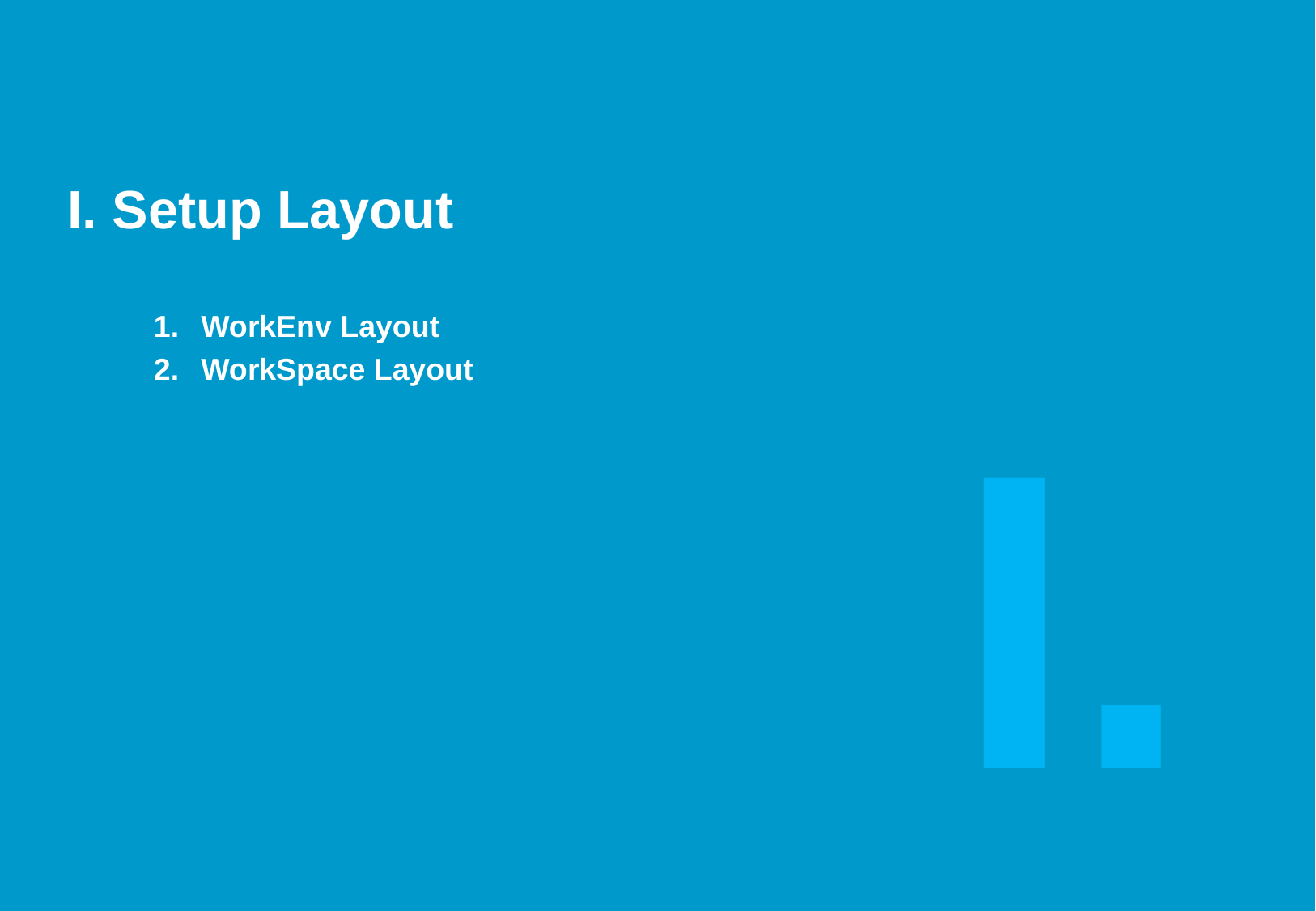

# I. Setup Layout
WorkEnv Layout
WorkSpace Layout
I.